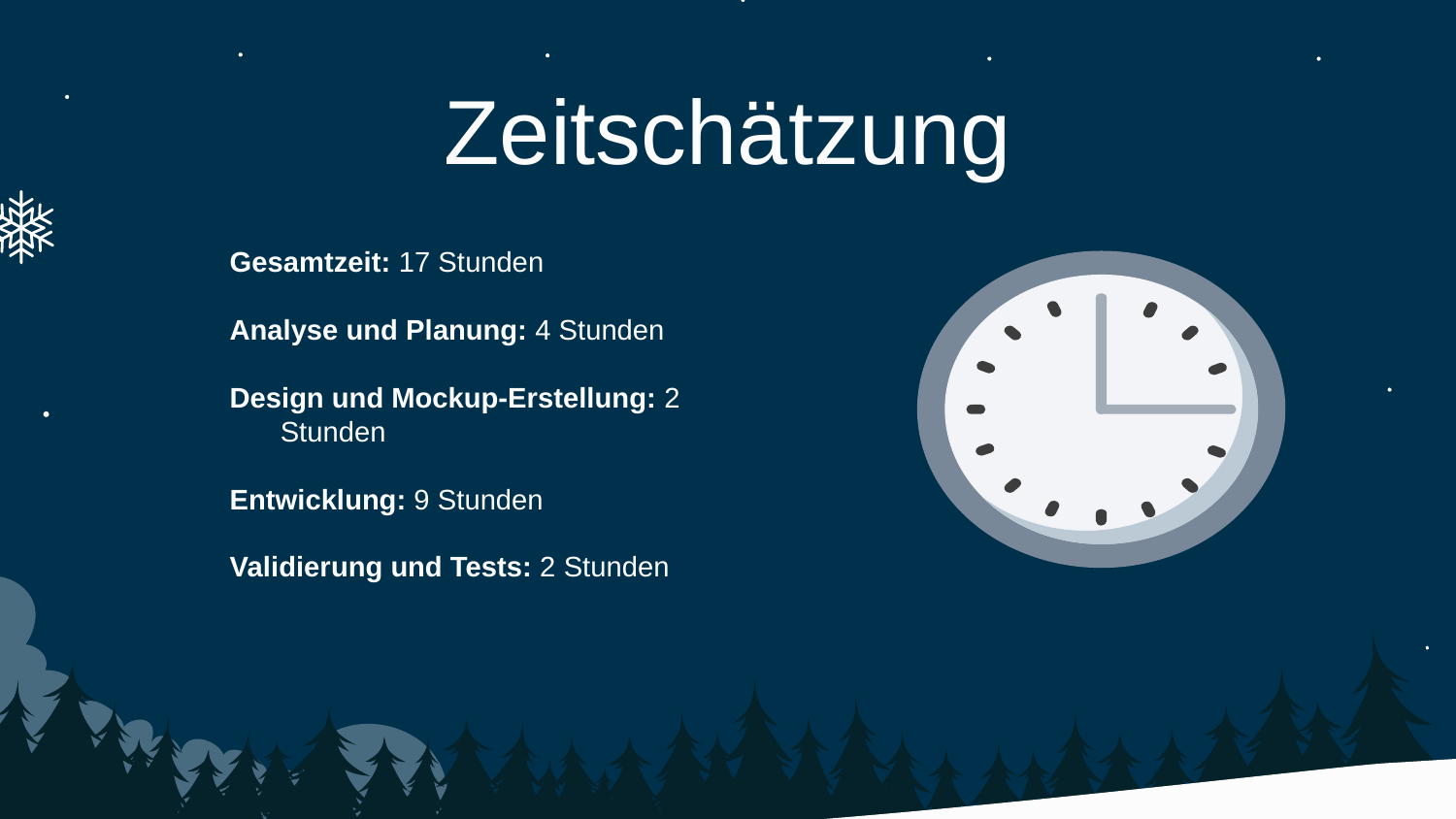

# Zeitschätzung
Gesamtzeit: 17 Stunden

Analyse und Planung: 4 Stunden

Design und Mockup-Erstellung: 2 Stunden

Entwicklung: 9 Stunden

Validierung und Tests: 2 Stunden